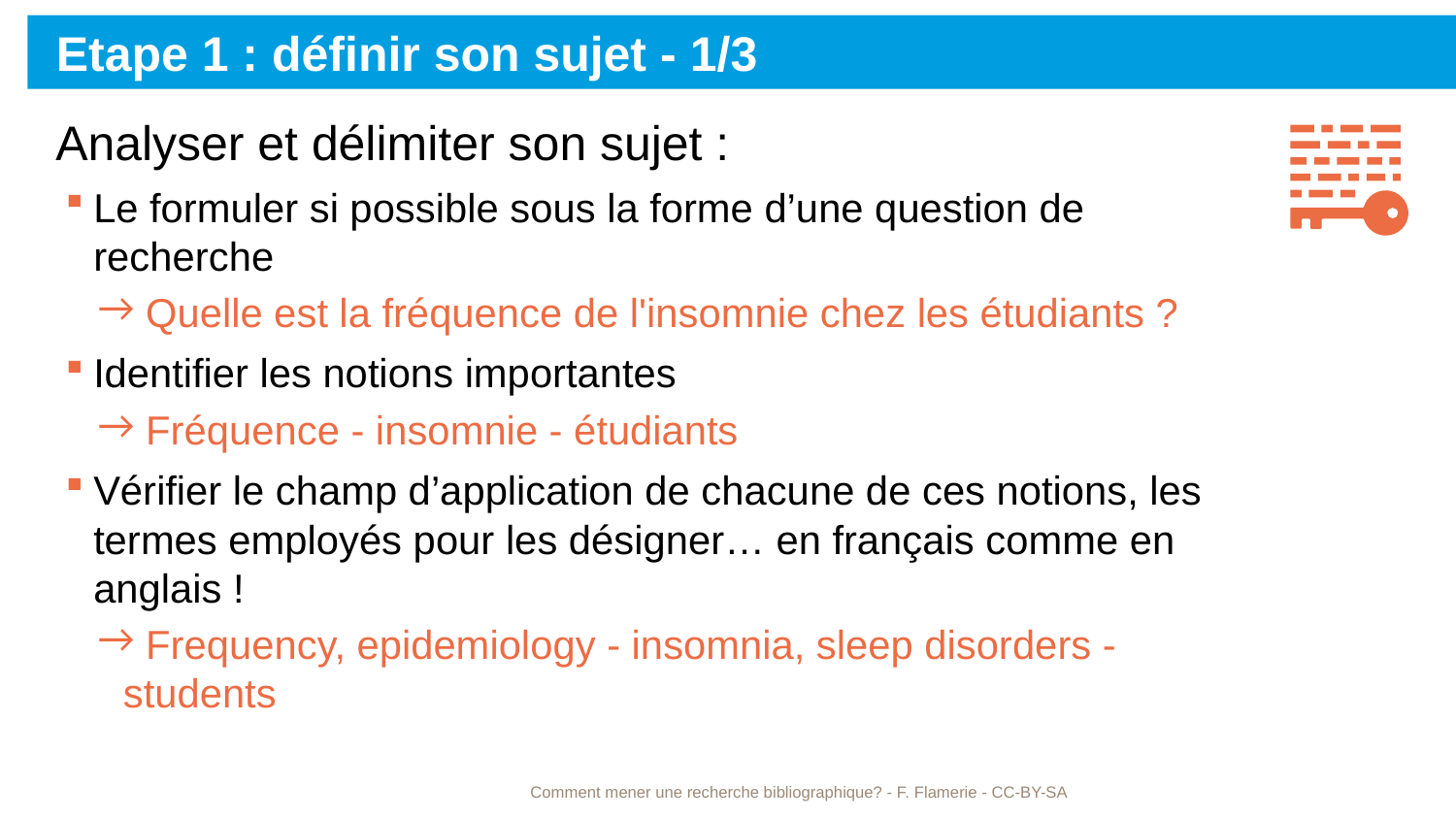

# Etape 1 : définir son sujet - 1/3
Analyser et délimiter son sujet :
Le formuler si possible sous la forme d’une question de recherche
 Quelle est la fréquence de l'insomnie chez les étudiants ?
Identifier les notions importantes
 Fréquence - insomnie - étudiants
Vérifier le champ d’application de chacune de ces notions, les termes employés pour les désigner… en français comme en anglais !
 Frequency, epidemiology - insomnia, sleep disorders - students

Comment mener une recherche bibliographique? - F. Flamerie - CC-BY-SA